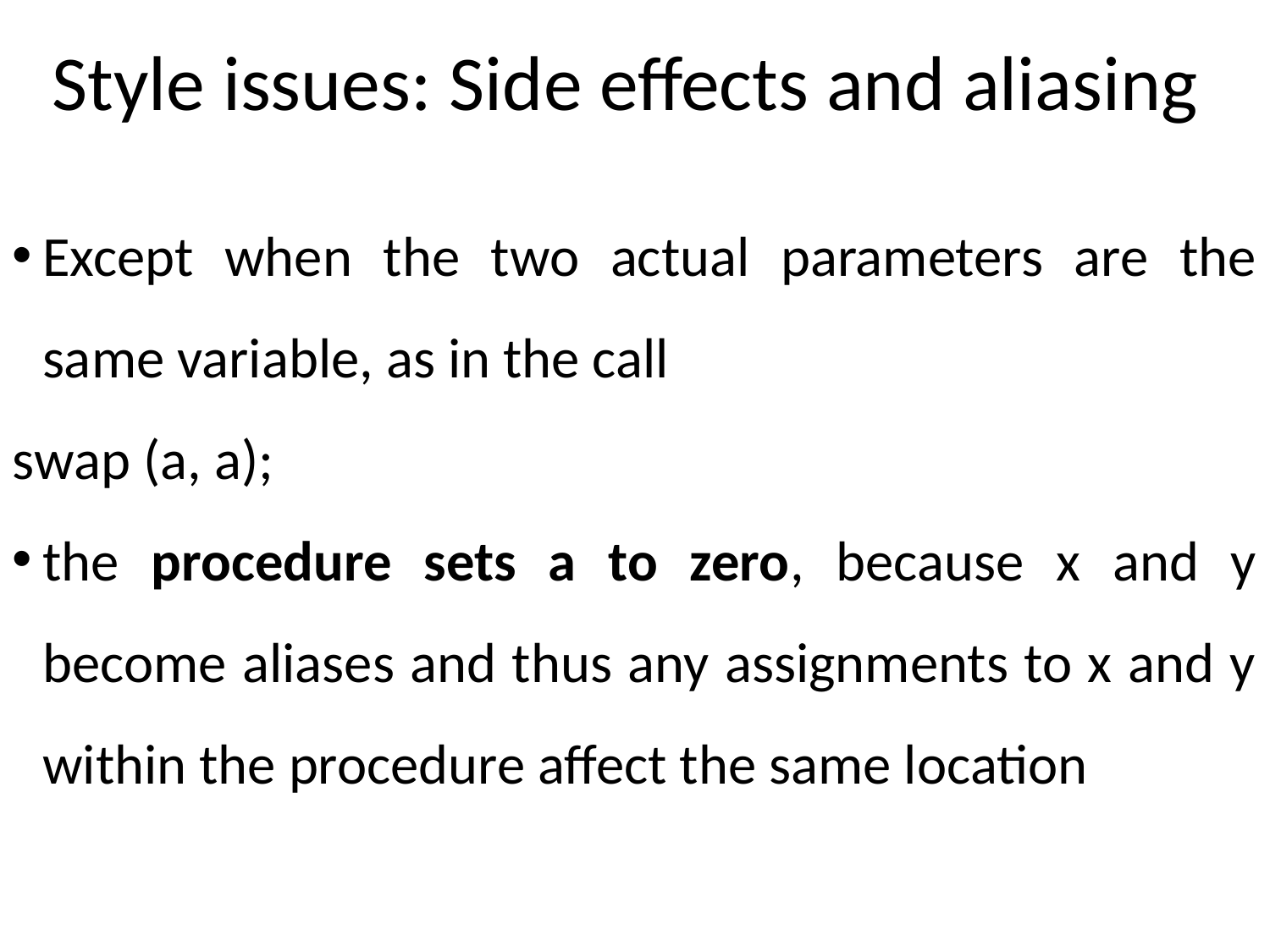

Style issues: Side effects and aliasing
Except when the two actual parameters are the same variable, as in the call
swap (a, a);
the procedure sets a to zero, because x and y become aliases and thus any assignments to x and y within the procedure affect the same location